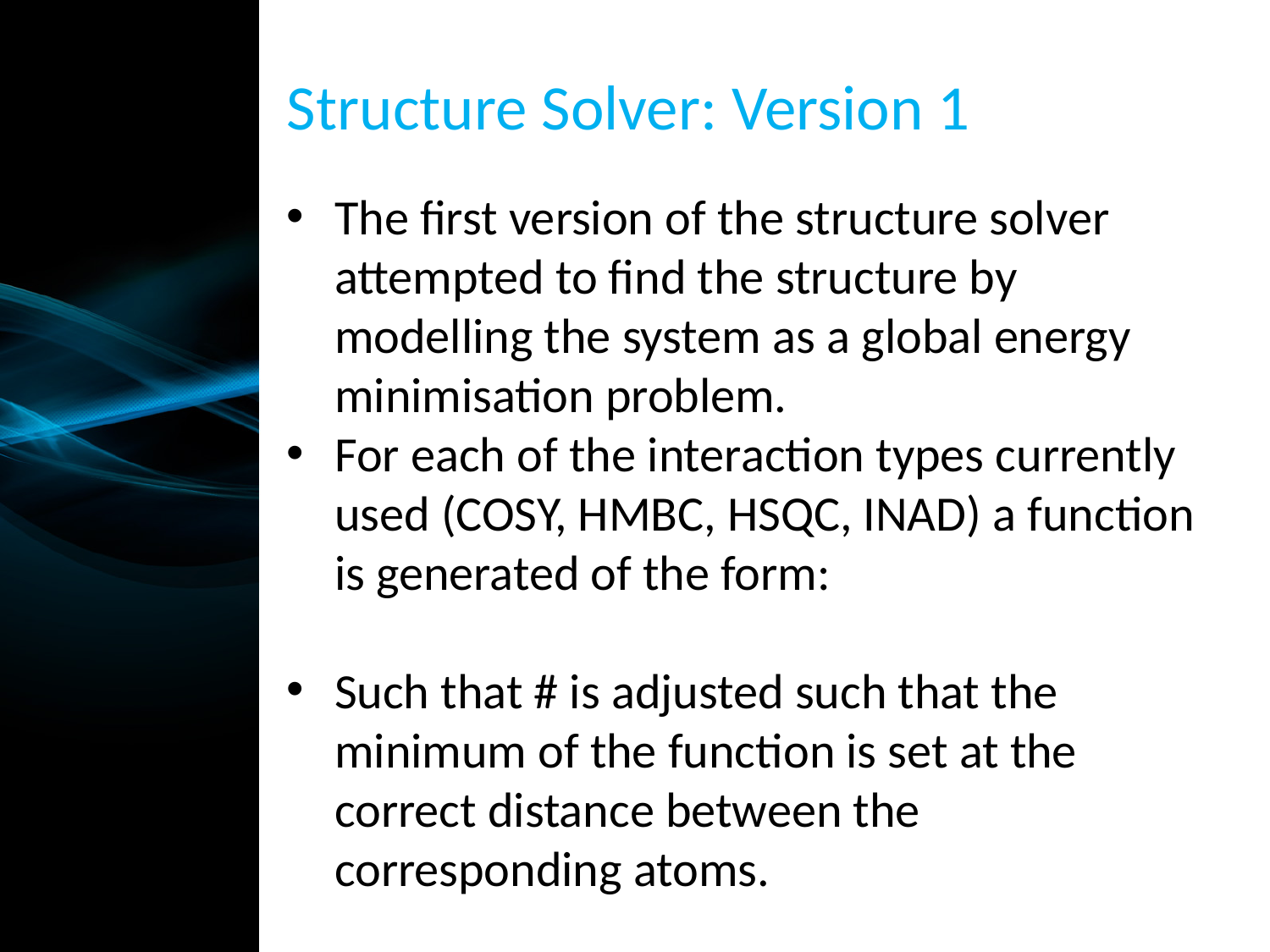

Structure Solver: Version 1
The first version of the structure solver attempted to find the structure by modelling the system as a global energy minimisation problem.
For each of the interaction types currently used (COSY, HMBC, HSQC, INAD) a function is generated of the form:

Such that # is adjusted such that the minimum of the function is set at the correct distance between the corresponding atoms.